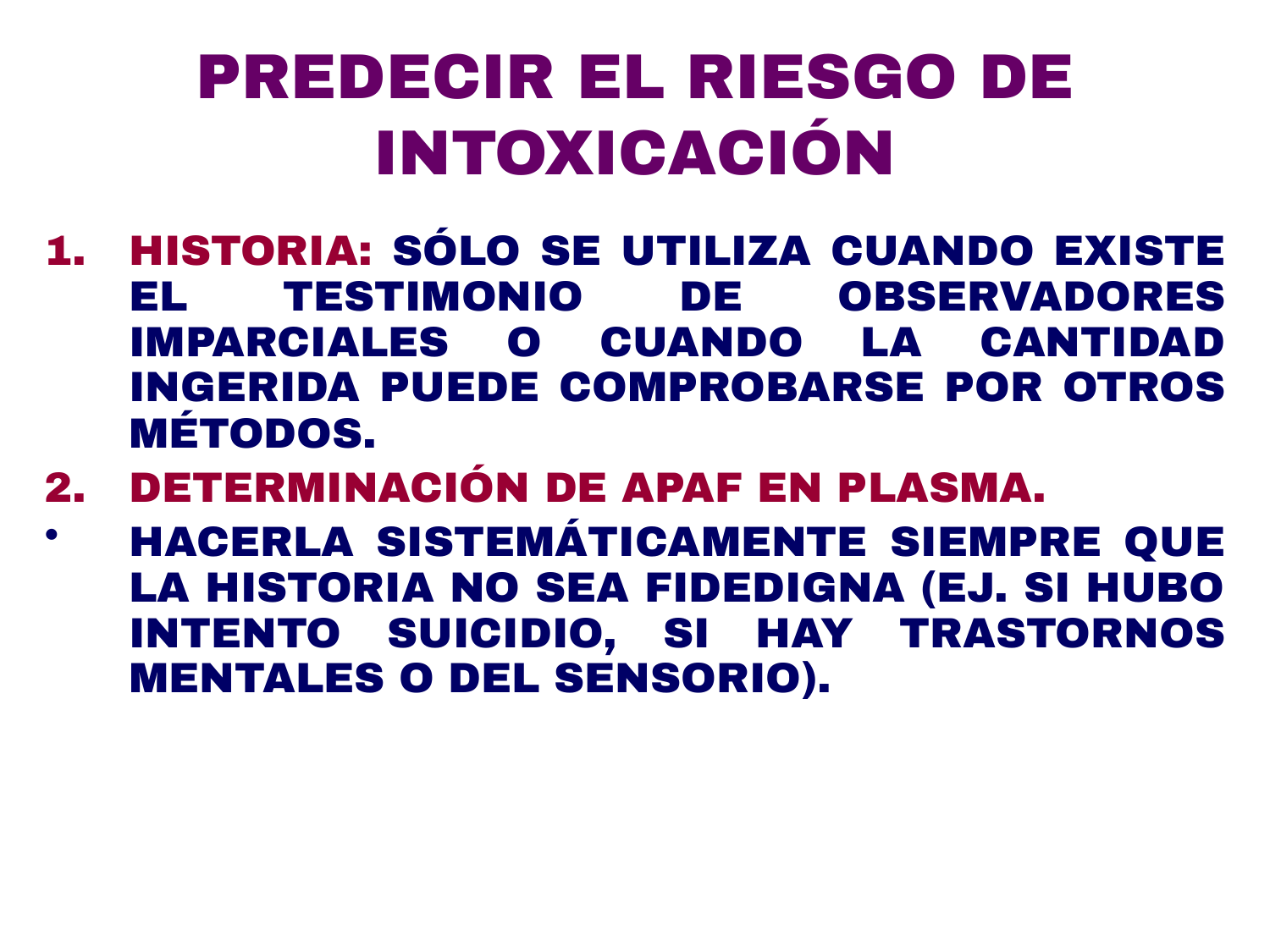

# PREDECIR EL RIESGO DE INTOXICACIÓN
HISTORIA: SÓLO SE UTILIZA CUANDO EXISTE EL TESTIMONIO DE OBSERVADORES IMPARCIALES O CUANDO LA CANTIDAD INGERIDA PUEDE COMPROBARSE POR OTROS MÉTODOS.
DETERMINACIÓN DE APAF EN PLASMA.
HACERLA SISTEMÁTICAMENTE SIEMPRE QUE LA HISTORIA NO SEA FIDEDIGNA (EJ. SI HUBO INTENTO SUICIDIO, SI HAY TRASTORNOS MENTALES O DEL SENSORIO).